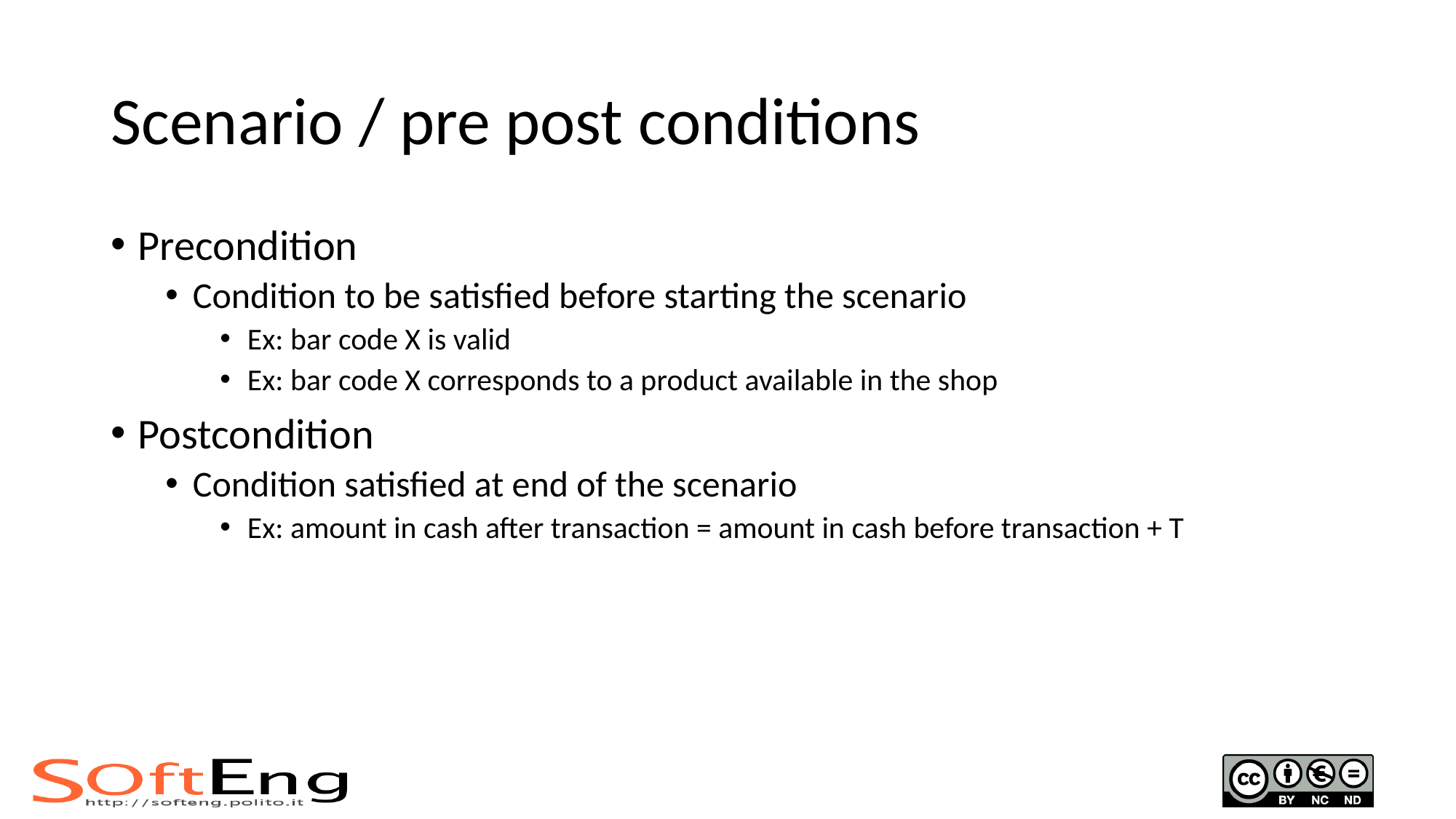

# Scenario / pre post conditions
Precondition
Condition to be satisfied before starting the scenario
Ex: bar code X is valid
Ex: bar code X corresponds to a product available in the shop
Postcondition
Condition satisfied at end of the scenario
Ex: amount in cash after transaction = amount in cash before transaction + T